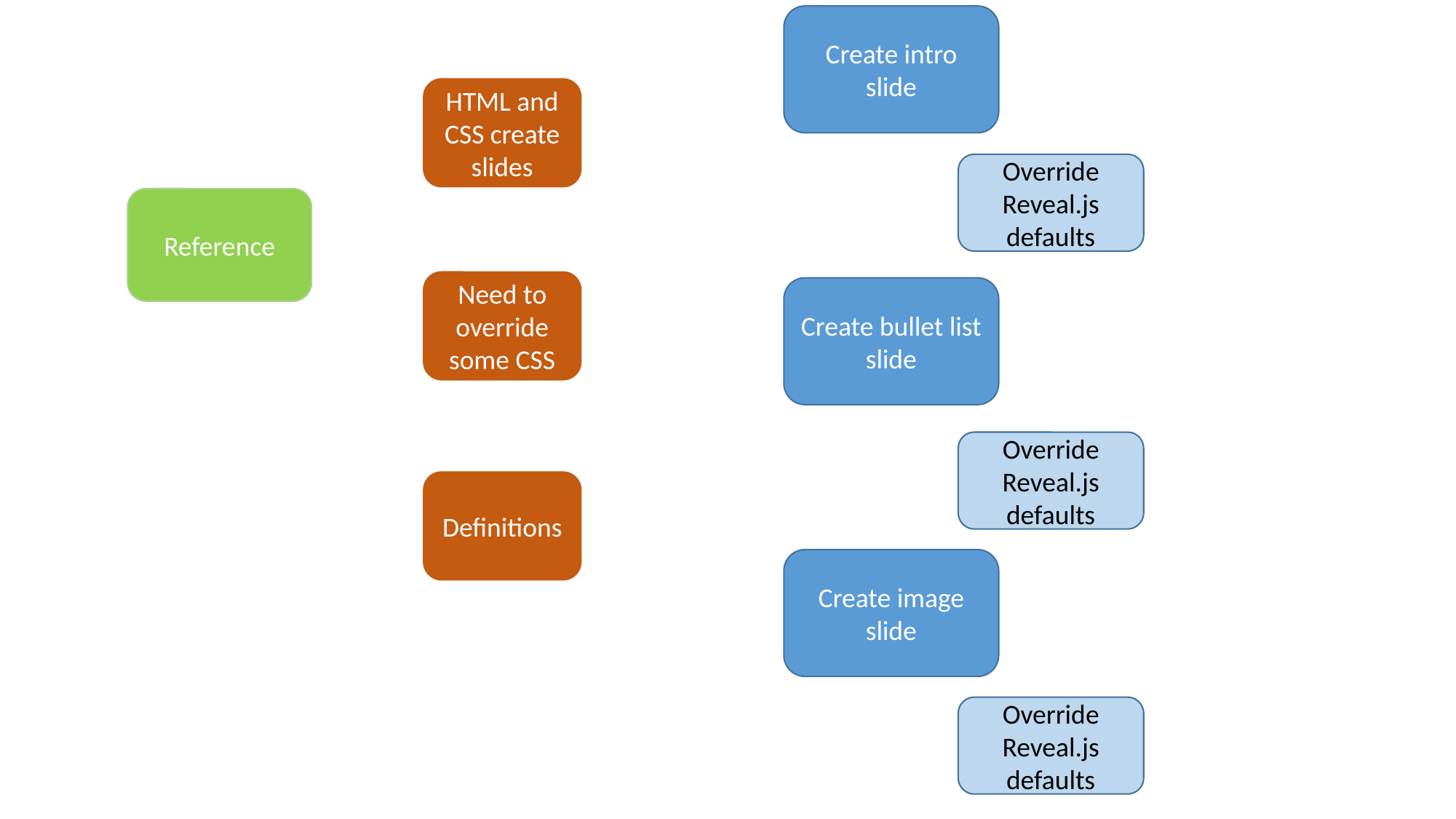

Create intro slide
HTML and CSS create slides
Override Reveal.js defaults
Reference
Need to override some CSS
Create bullet list slide

Override Reveal.js defaults
Definitions
Create image slide
Override Reveal.js defaults